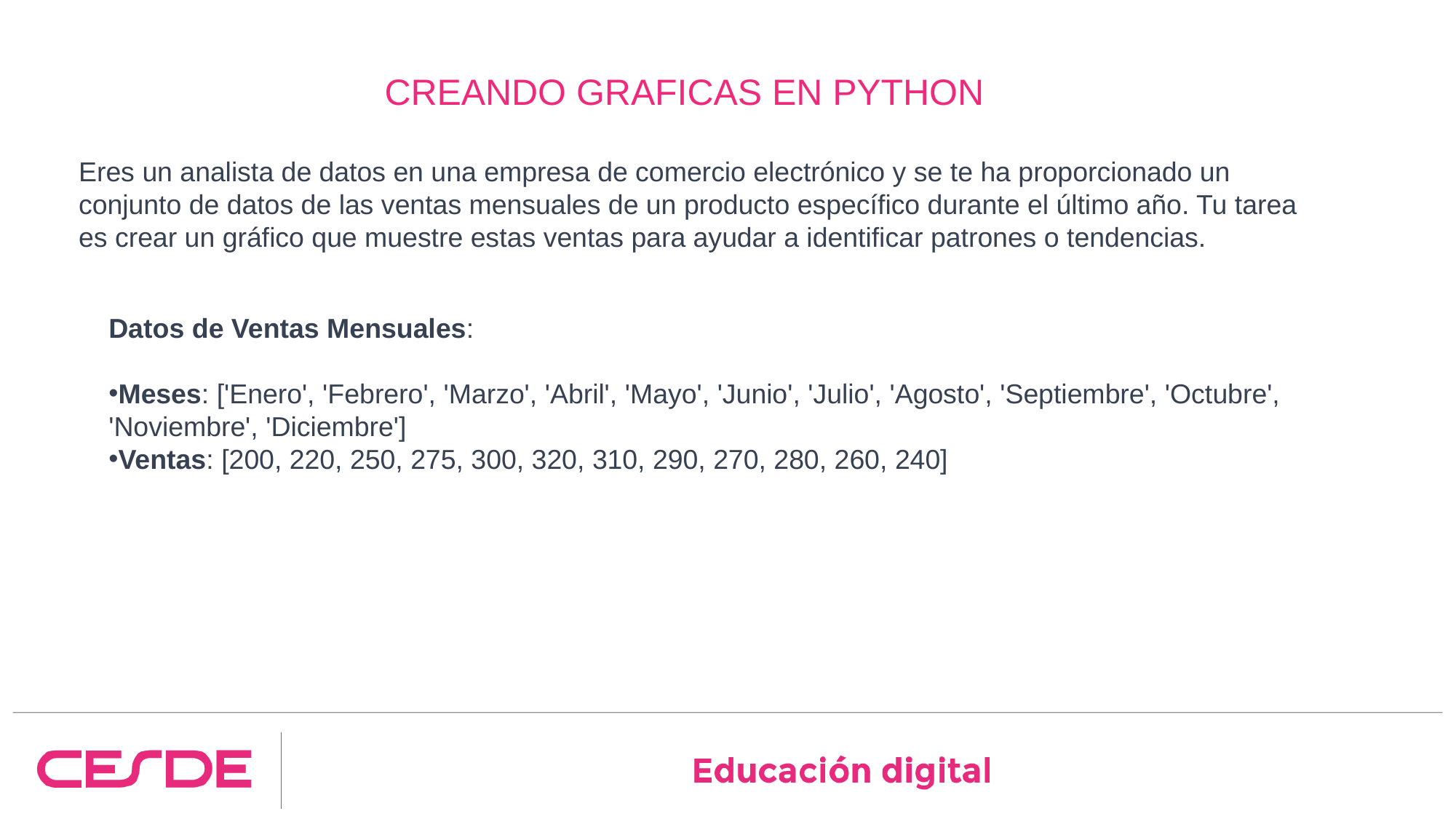

CREANDO GRAFICAS EN PYTHON
Eres un analista de datos en una empresa de comercio electrónico y se te ha proporcionado un conjunto de datos de las ventas mensuales de un producto específico durante el último año. Tu tarea es crear un gráfico que muestre estas ventas para ayudar a identificar patrones o tendencias.
Datos de Ventas Mensuales:

Meses: ['Enero', 'Febrero', 'Marzo', 'Abril', 'Mayo', 'Junio', 'Julio', 'Agosto', 'Septiembre', 'Octubre', 'Noviembre', 'Diciembre']
Ventas: [200, 220, 250, 275, 300, 320, 310, 290, 270, 280, 260, 240]